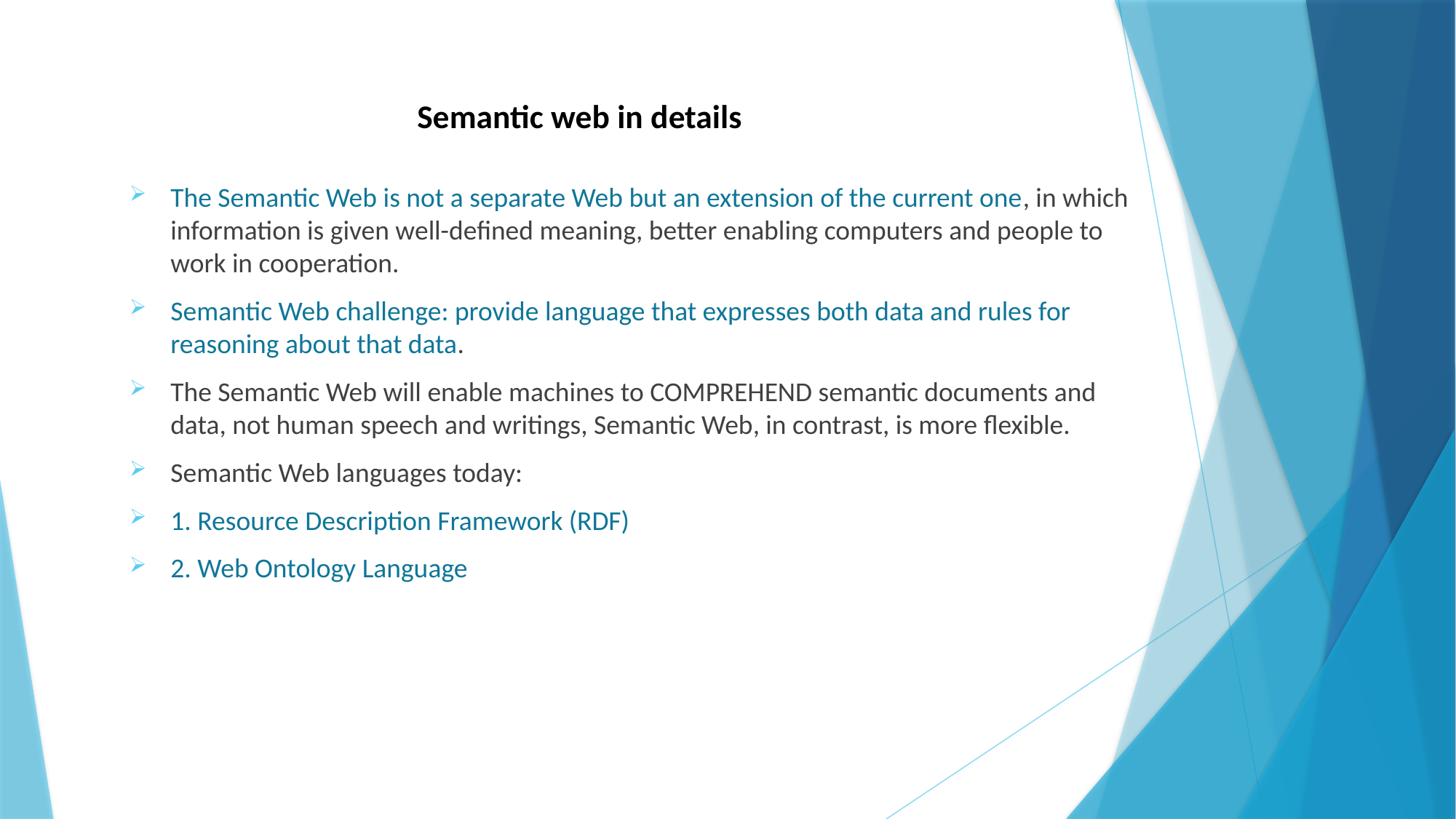

# Semantic web in details
The Semantic Web is not a separate Web but an extension of the current one, in which information is given well-defined meaning, better enabling computers and people to work in cooperation.
Semantic Web challenge: provide language that expresses both data and rules for reasoning about that data.
The Semantic Web will enable machines to COMPREHEND semantic documents and data, not human speech and writings, Semantic Web, in contrast, is more flexible.
Semantic Web languages today:
1. Resource Description Framework (RDF)
2. Web Ontology Language